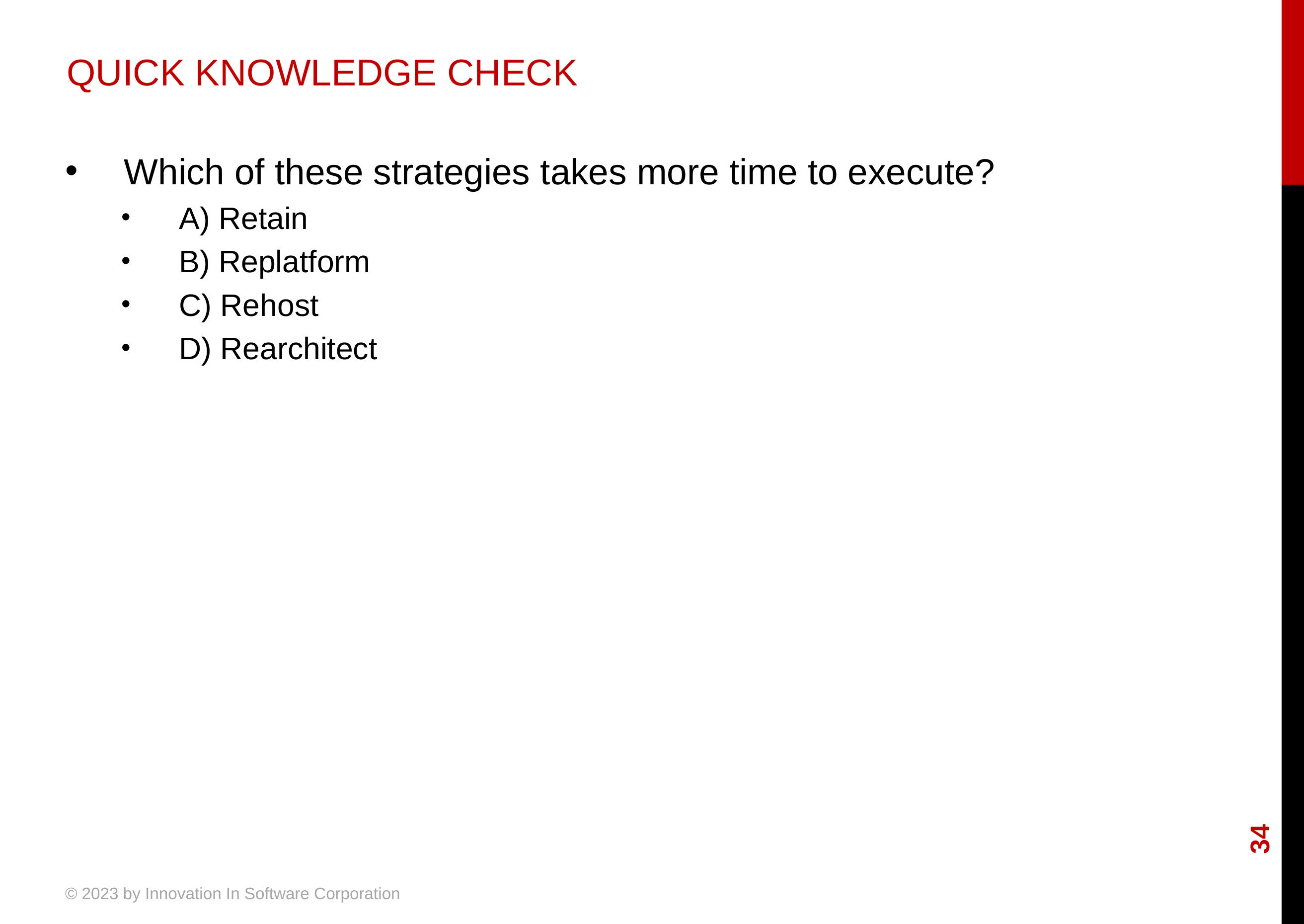

# QUICK KNOWLEDGE CHECK
 Which of these strategies takes more time to execute?
 A) Retain
 B) Replatform
 C) Rehost
 D) Rearchitect
34
© 2023 by Innovation In Software Corporation